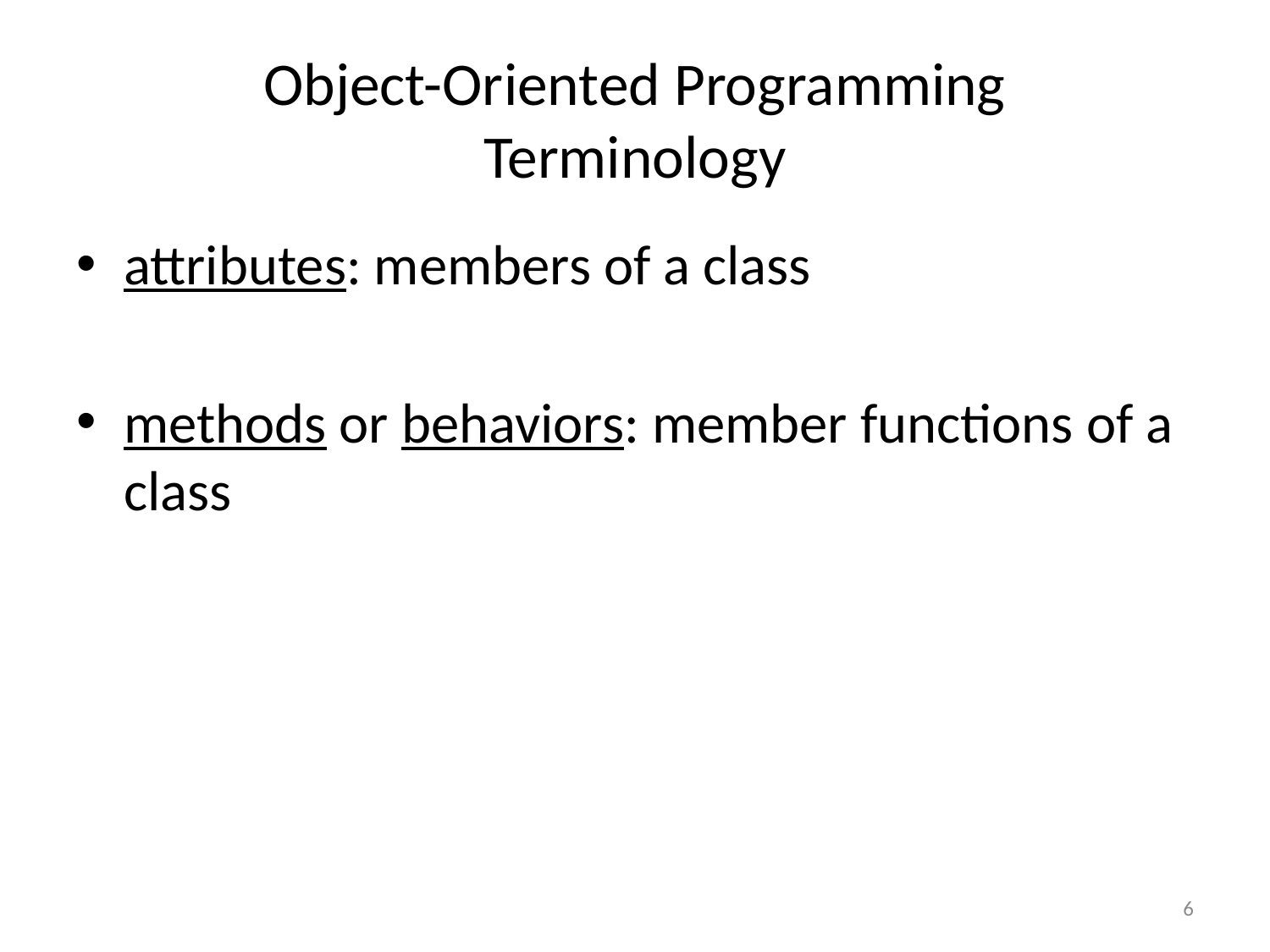

# Object-Oriented Programming Terminology
attributes: members of a class

methods or behaviors: member functions of a class

6